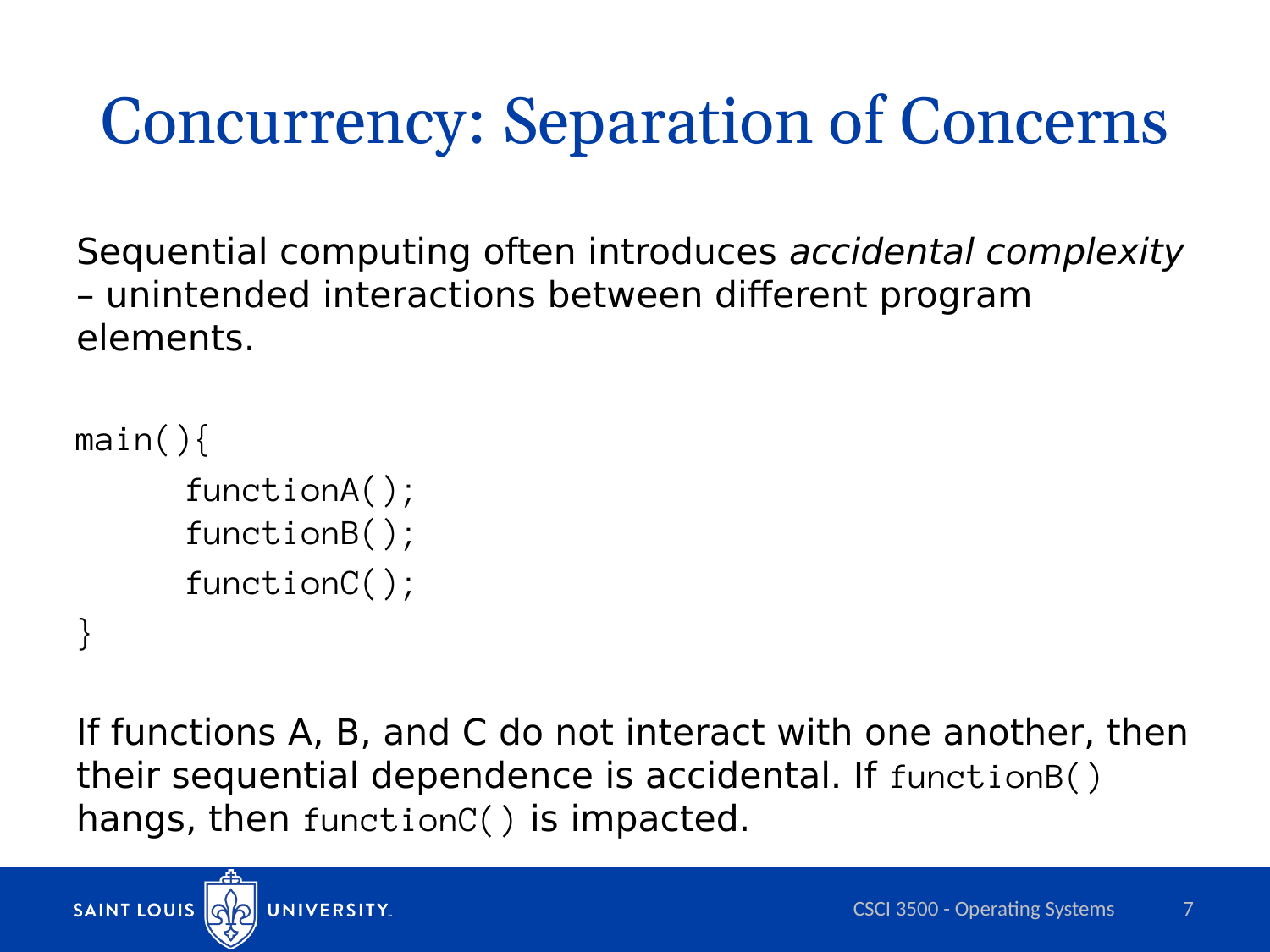

# Concurrency: Separation of Concerns
Sequential computing often introduces accidental complexity – unintended interactions between different program elements.

main(){
	functionA();
	functionB();
	functionC();
}

If functions A, B, and C do not interact with one another, then their sequential dependence is accidental. If functionB() hangs, then functionC() is impacted.
CSCI 3500 - Operating Systems
7